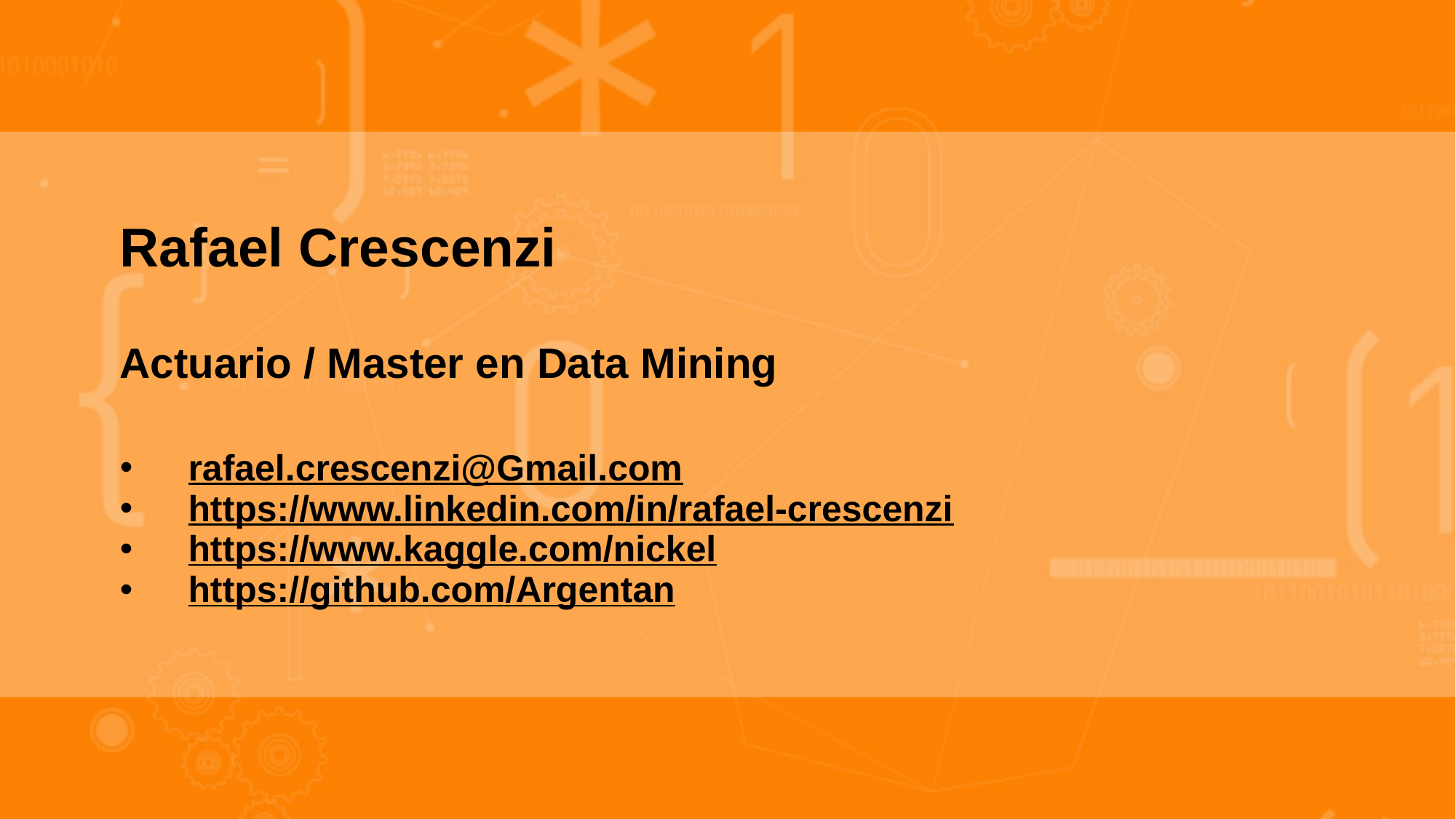

Rafael Crescenzi

Actuario / Master en Data Mining

rafael.crescenzi@Gmail.com
https://www.linkedin.com/in/rafael-crescenzi
https://www.kaggle.com/nickel
https://github.com/Argentan